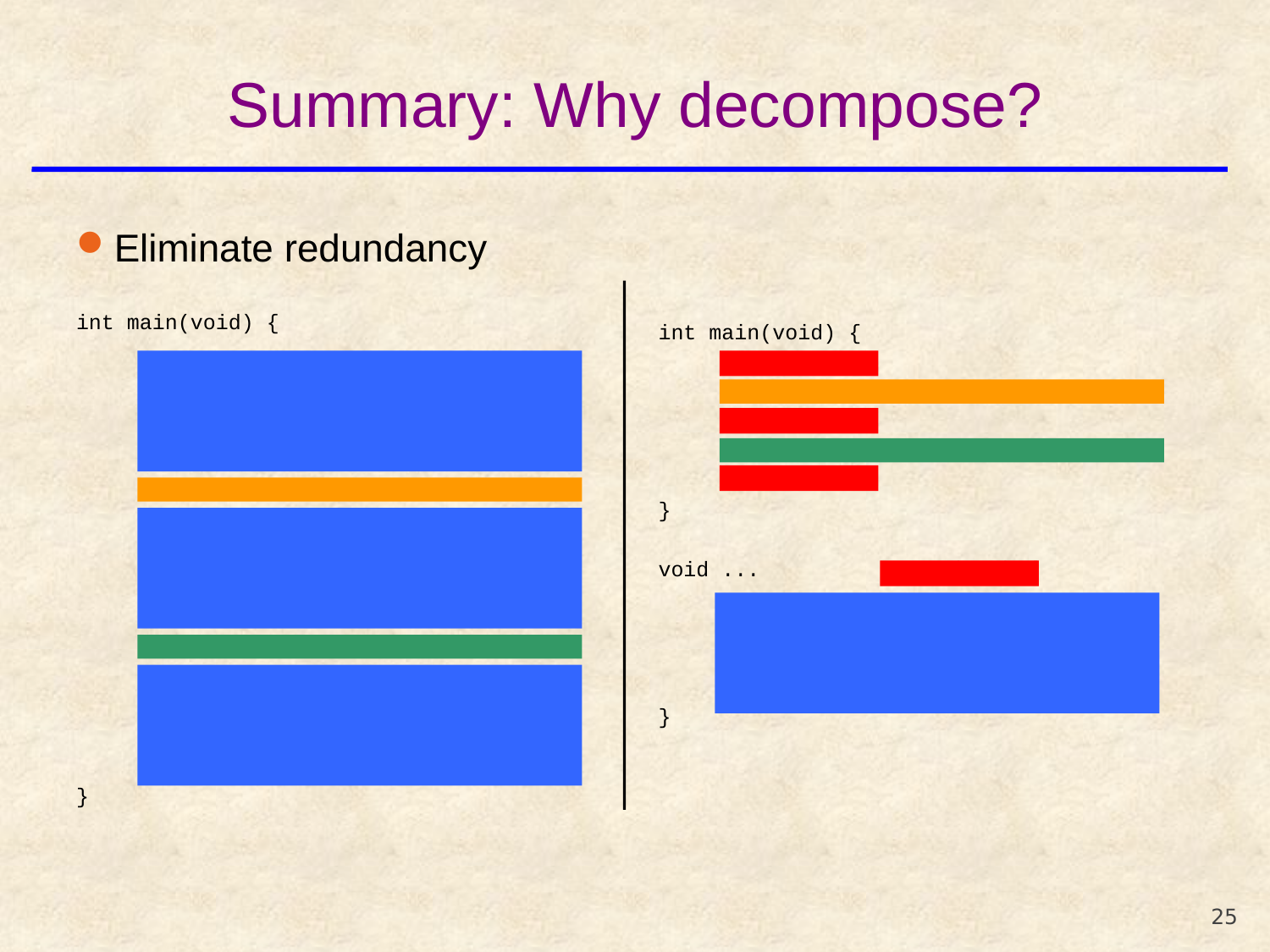

# Summary: Why decompose?
Eliminate redundancy

int main(void) {

}

int main(void) {

}

void ...		(...) {

}